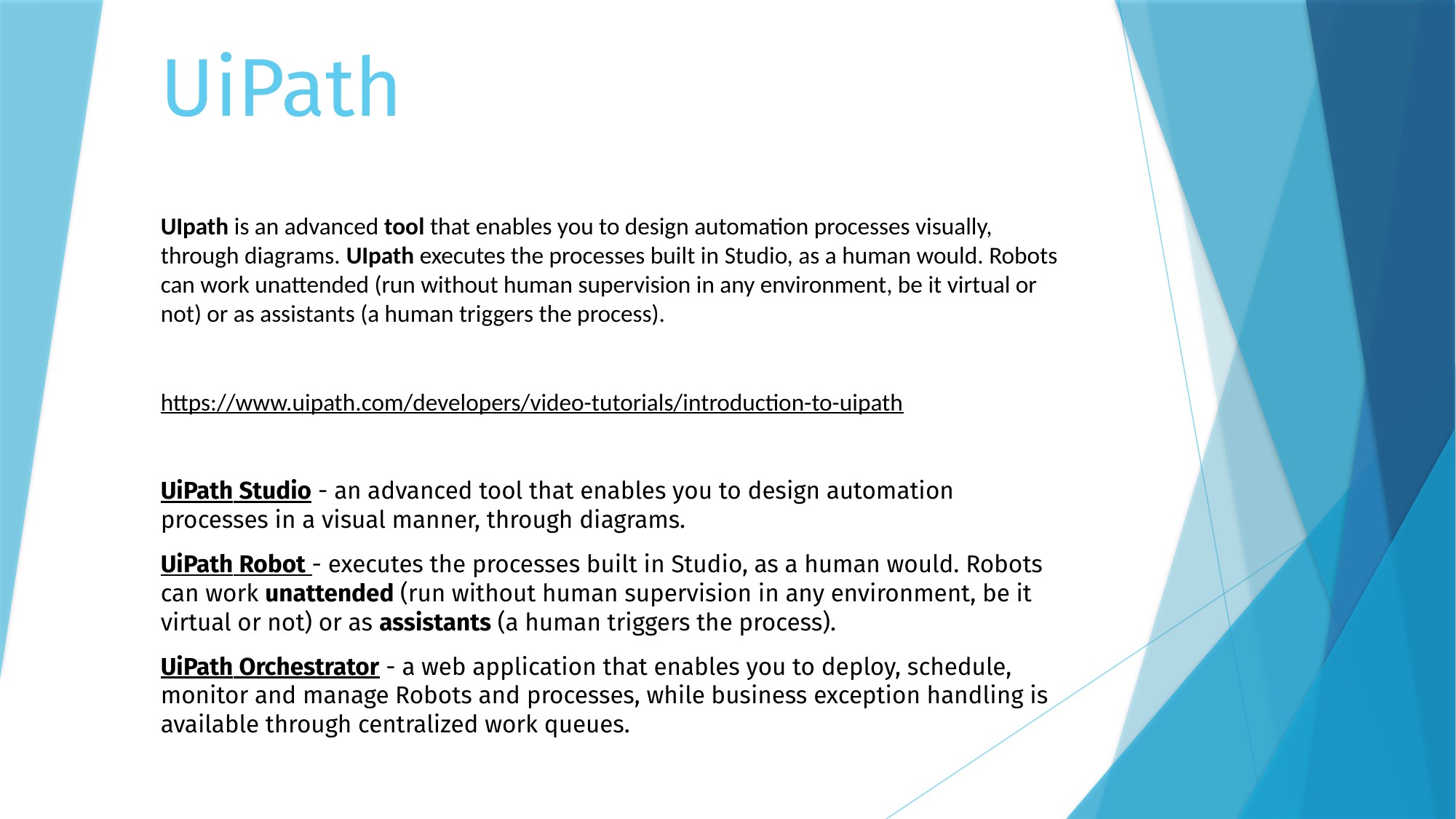

# UiPath
UIpath is an advanced tool that enables you to design automation processes visually, through diagrams. UIpath executes the processes built in Studio, as a human would. Robots can work unattended (run without human supervision in any environment, be it virtual or not) or as assistants (a human triggers the process).

https://www.uipath.com/developers/video-tutorials/introduction-to-uipath

UiPath Studio - an advanced tool that enables you to design automation processes in a visual manner, through diagrams.
UiPath Robot - executes the processes built in Studio, as a human would. Robots can work unattended (run without human supervision in any environment, be it virtual or not) or as assistants (a human triggers the process).
UiPath Orchestrator - a web application that enables you to deploy, schedule, monitor and manage Robots and processes, while business exception handling is available through centralized work queues.